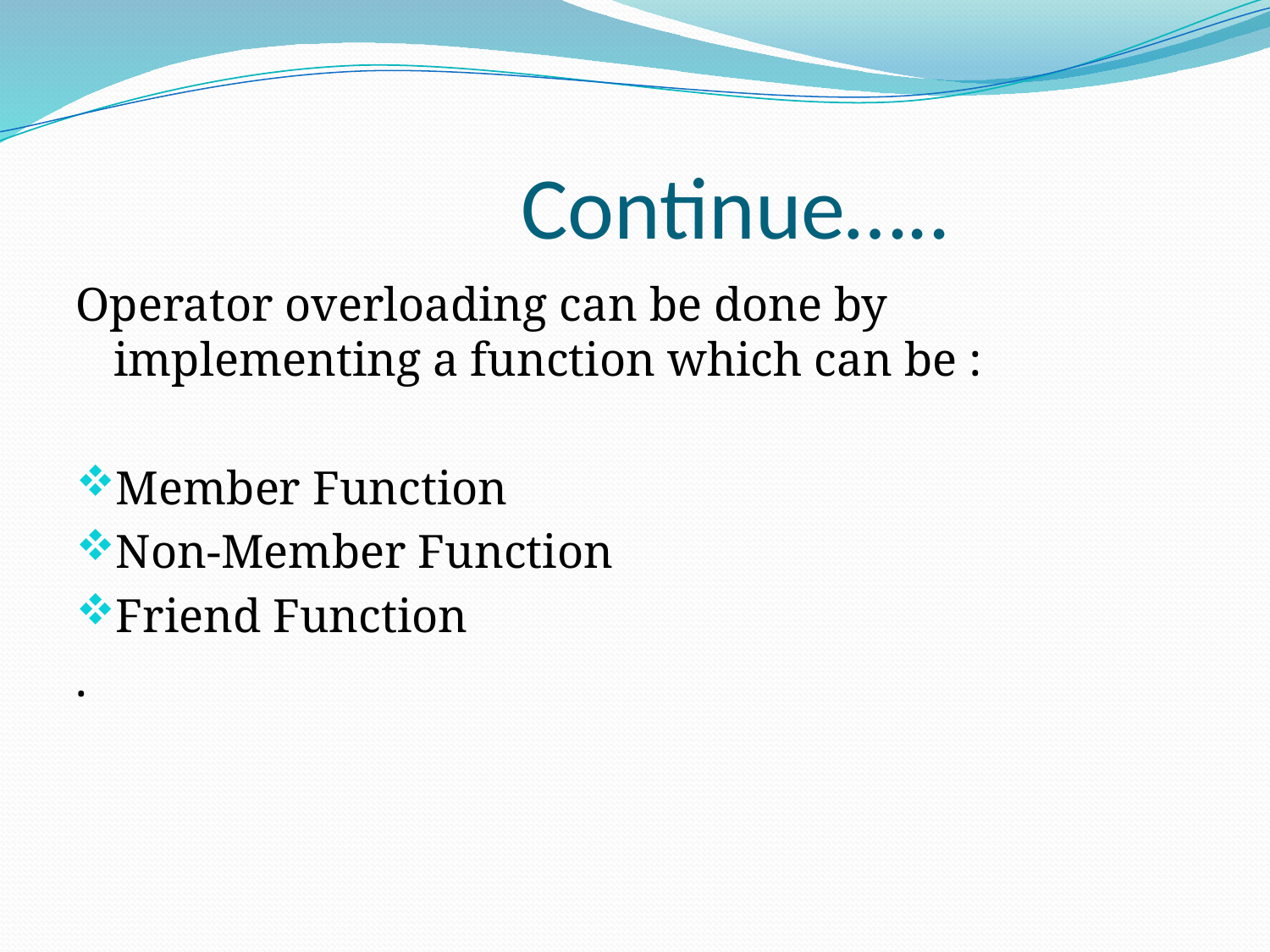

# Continue…..
Operator overloading can be done by implementing a function which can be :

Member Function
Non-Member Function
Friend Function
.